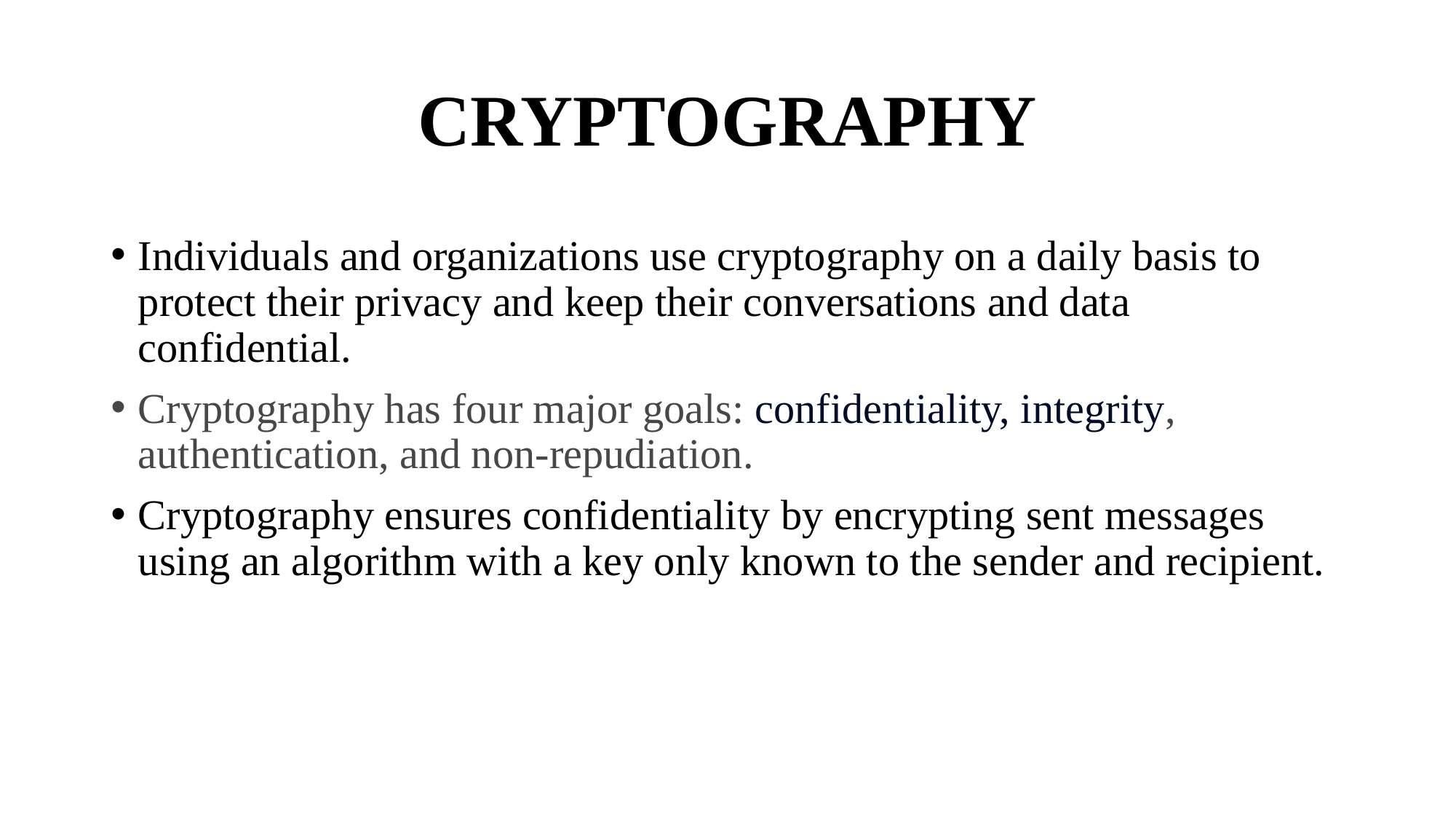

# CRYPTOGRAPHY
Individuals and organizations use cryptography on a daily basis to protect their privacy and keep their conversations and data confidential.
Cryptography has four major goals: confidentiality, integrity, authentication, and non-repudiation.
Cryptography ensures confidentiality by encrypting sent messages using an algorithm with a key only known to the sender and recipient.